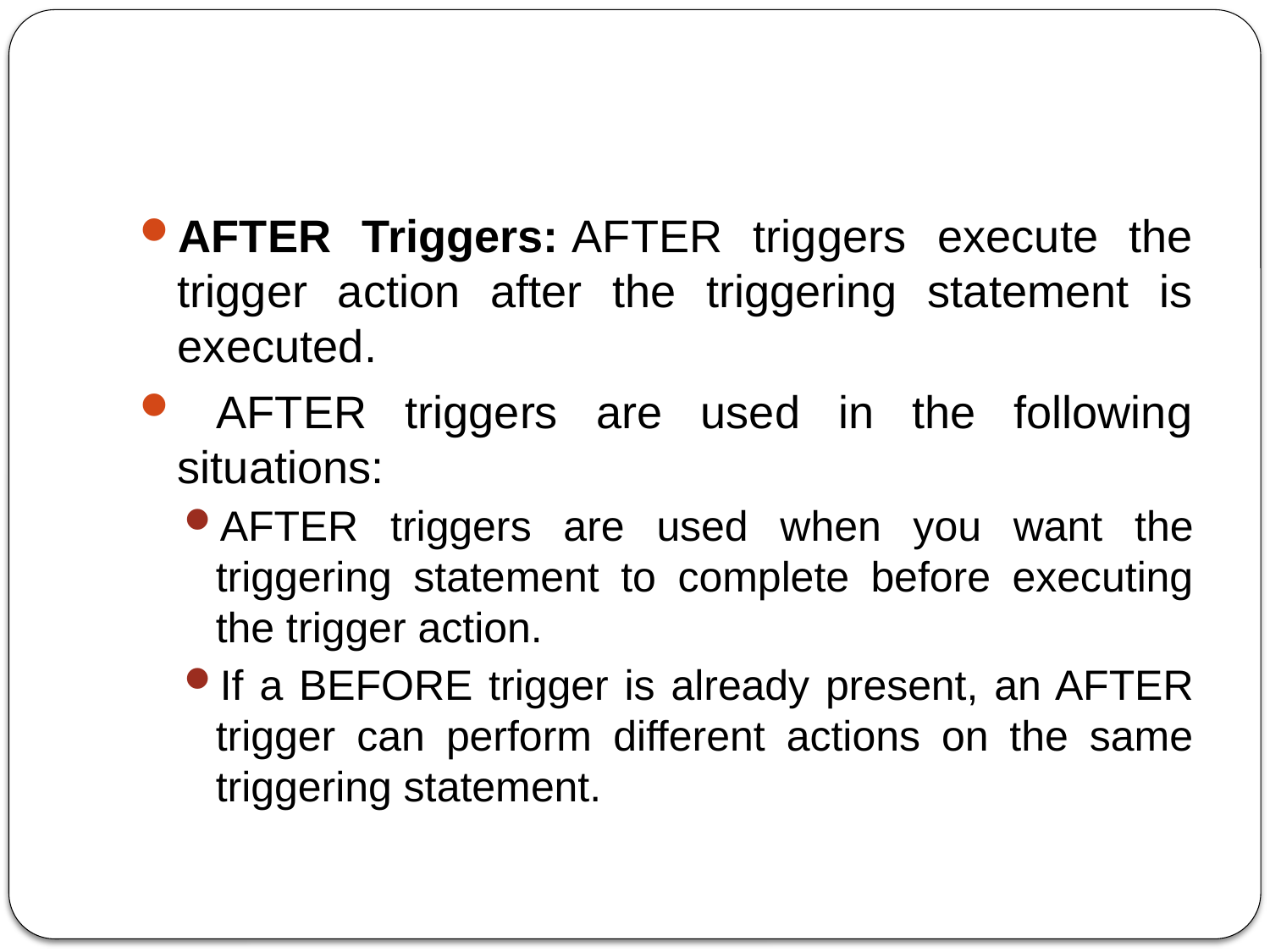

#
AFTER Triggers: AFTER triggers execute the trigger action after the triggering statement is executed.
 AFTER triggers are used in the following situations:
AFTER triggers are used when you want the triggering statement to complete before executing the trigger action.
If a BEFORE trigger is already present, an AFTER trigger can perform different actions on the same triggering statement.